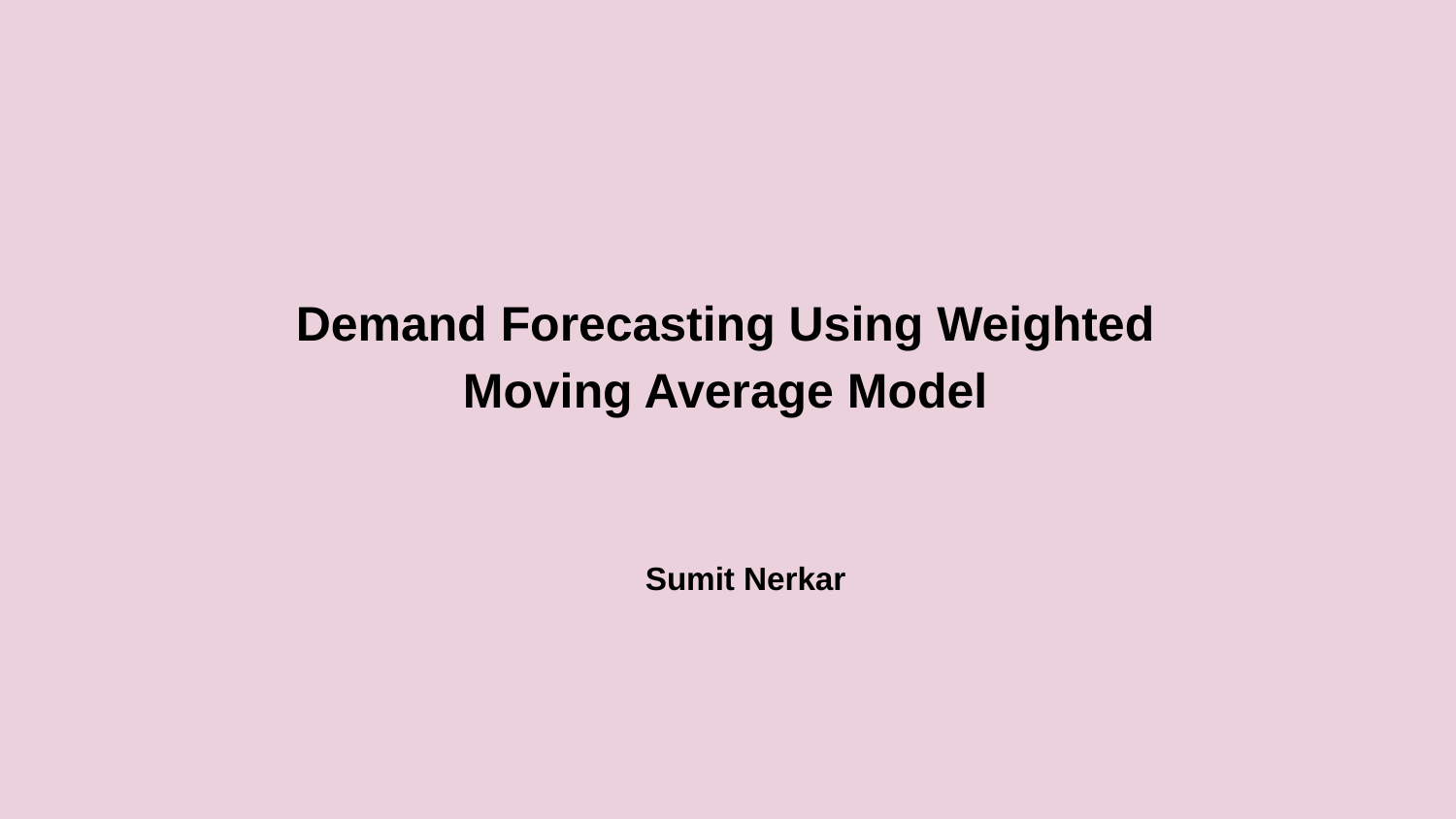

Demand Forecasting Using Weighted Moving Average Model

   Sumit Nerkar